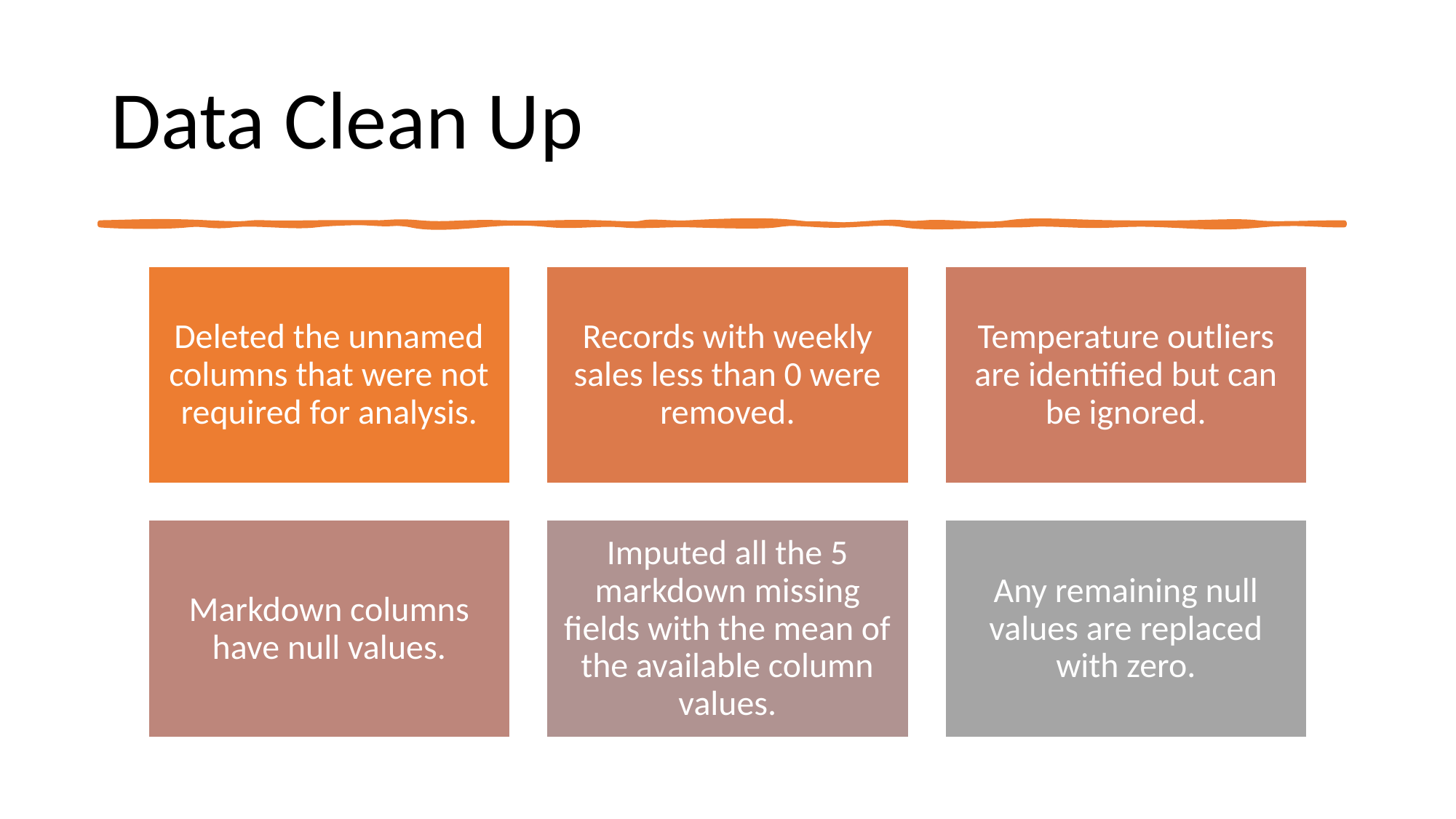

# Data Clean Up

Deleted the unnamed columns that were not required for analysis.
Records with weekly sales less than 0 were removed.
Temperature outliers are identified but can be ignored.
Markdown columns have null values.
Imputed all the 5 markdown missing fields with the mean of the available column values.
Any remaining null values are replaced with zero.